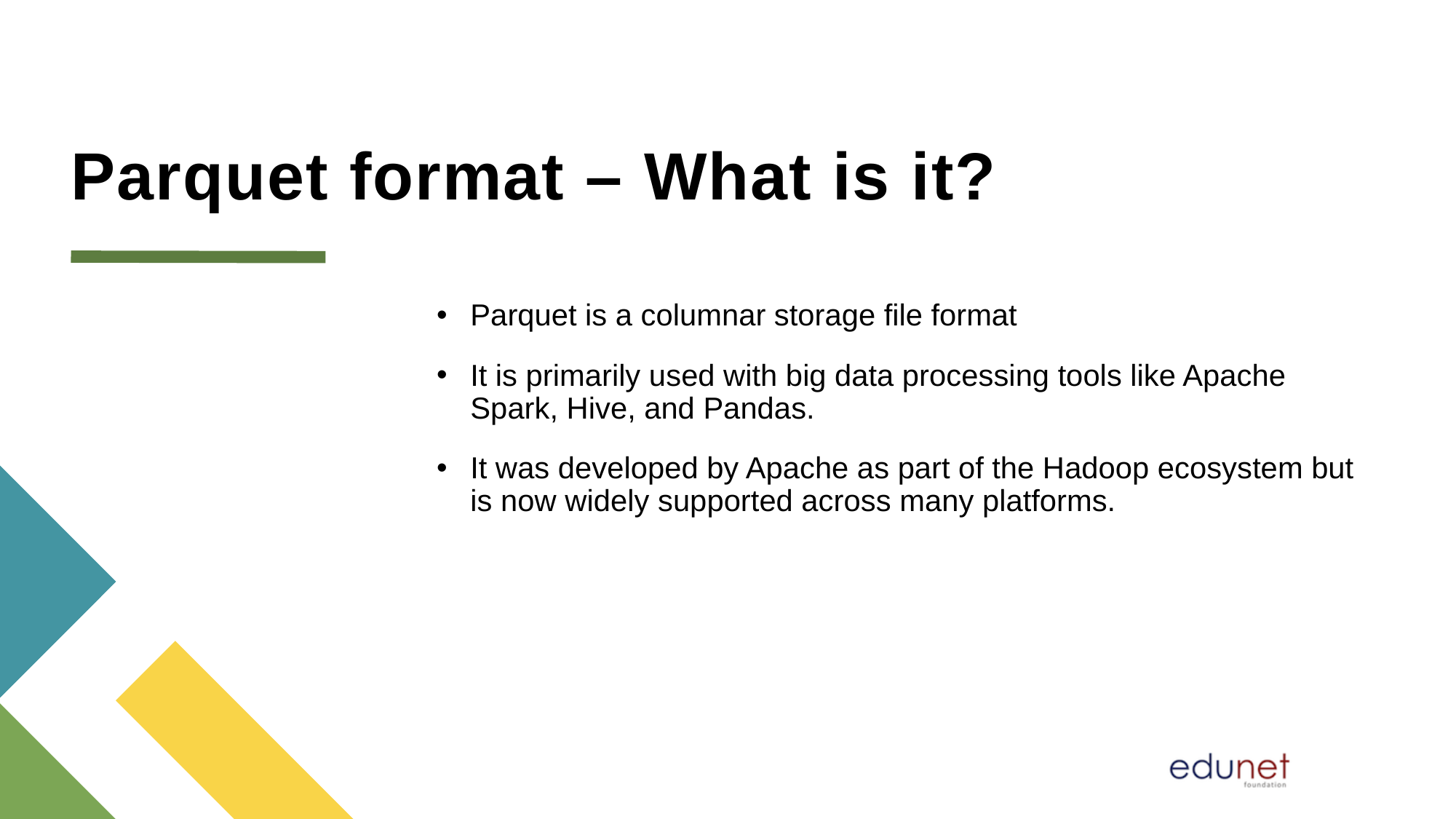

# Parquet format – What is it?
Parquet is a columnar storage file format
It is primarily used with big data processing tools like Apache Spark, Hive, and Pandas.
It was developed by Apache as part of the Hadoop ecosystem but is now widely supported across many platforms.